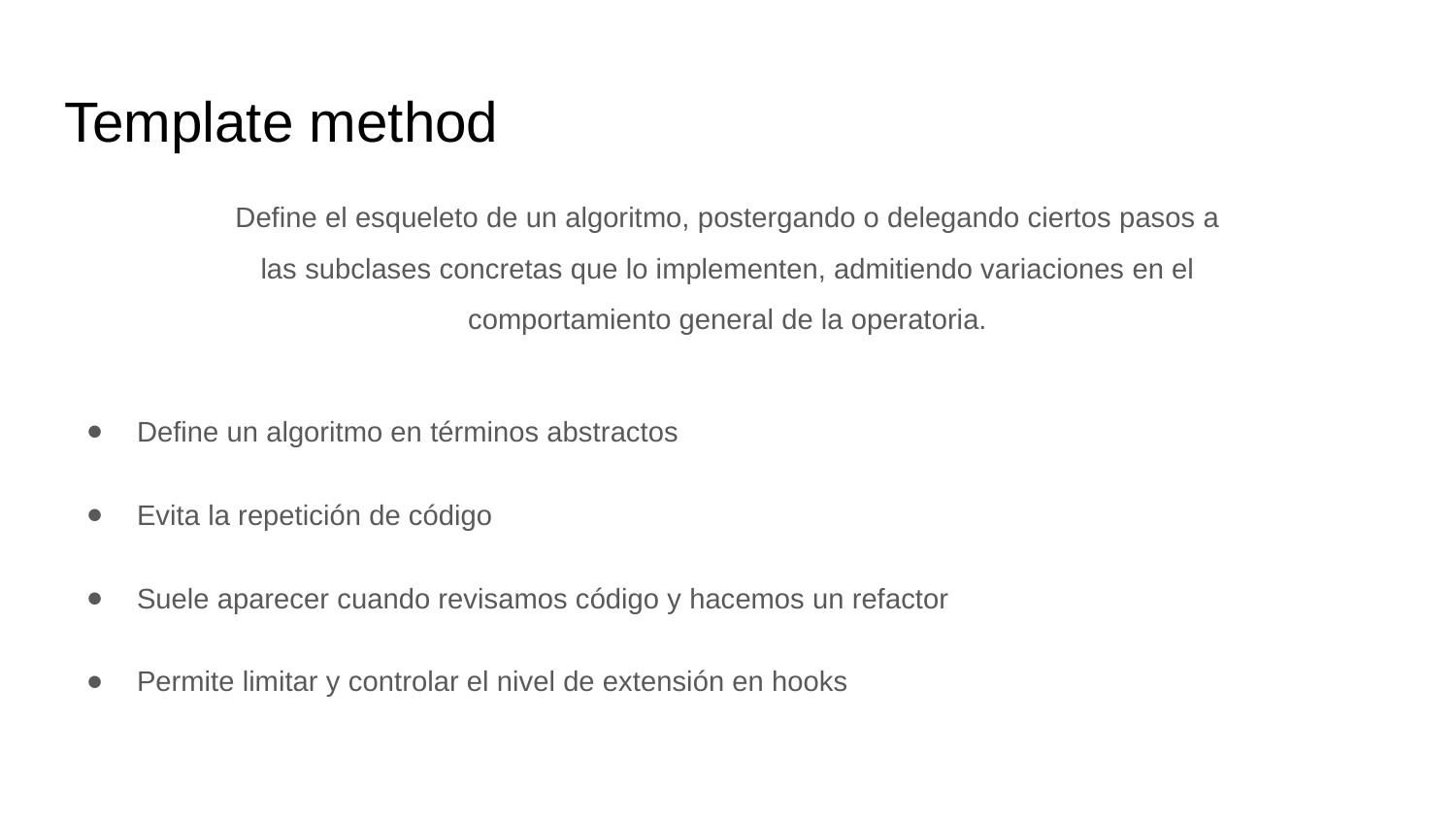

# Template method
Define el esqueleto de un algoritmo, postergando o delegando ciertos pasos a las subclases concretas que lo implementen, admitiendo variaciones en el comportamiento general de la operatoria.
Define un algoritmo en términos abstractos
Evita la repetición de código
Suele aparecer cuando revisamos código y hacemos un refactor
Permite limitar y controlar el nivel de extensión en hooks